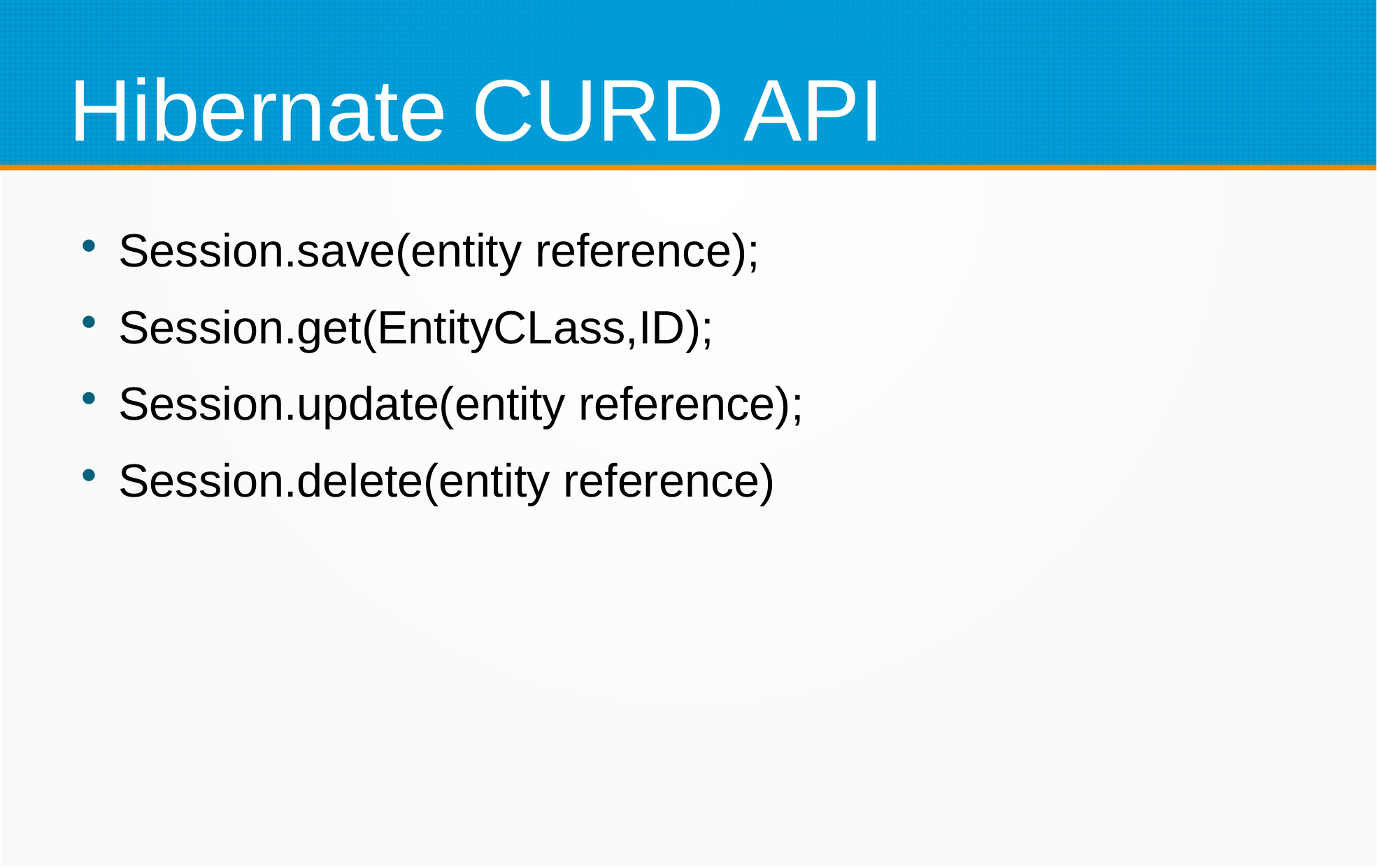

Hibernate CURD API
Session.save(entity reference);
Session.get(EntityCLass,ID);
Session.update(entity reference);
Session.delete(entity reference)